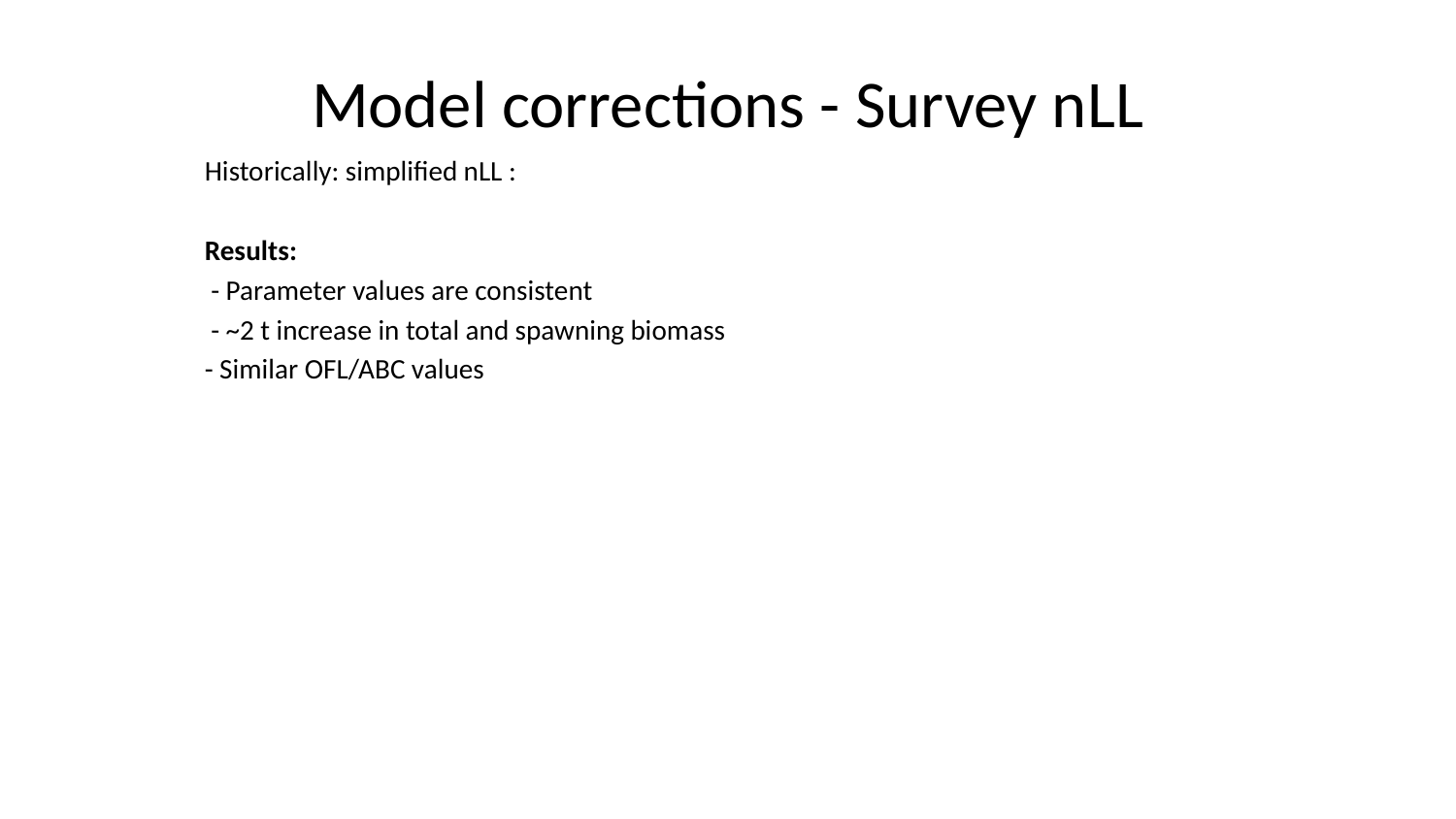

# Model corrections - Survey nLL
Historically: simplified nLL :

Results:
 - Parameter values are consistent
 - ~2 t increase in total and spawning biomass
- Similar OFL/ABC values